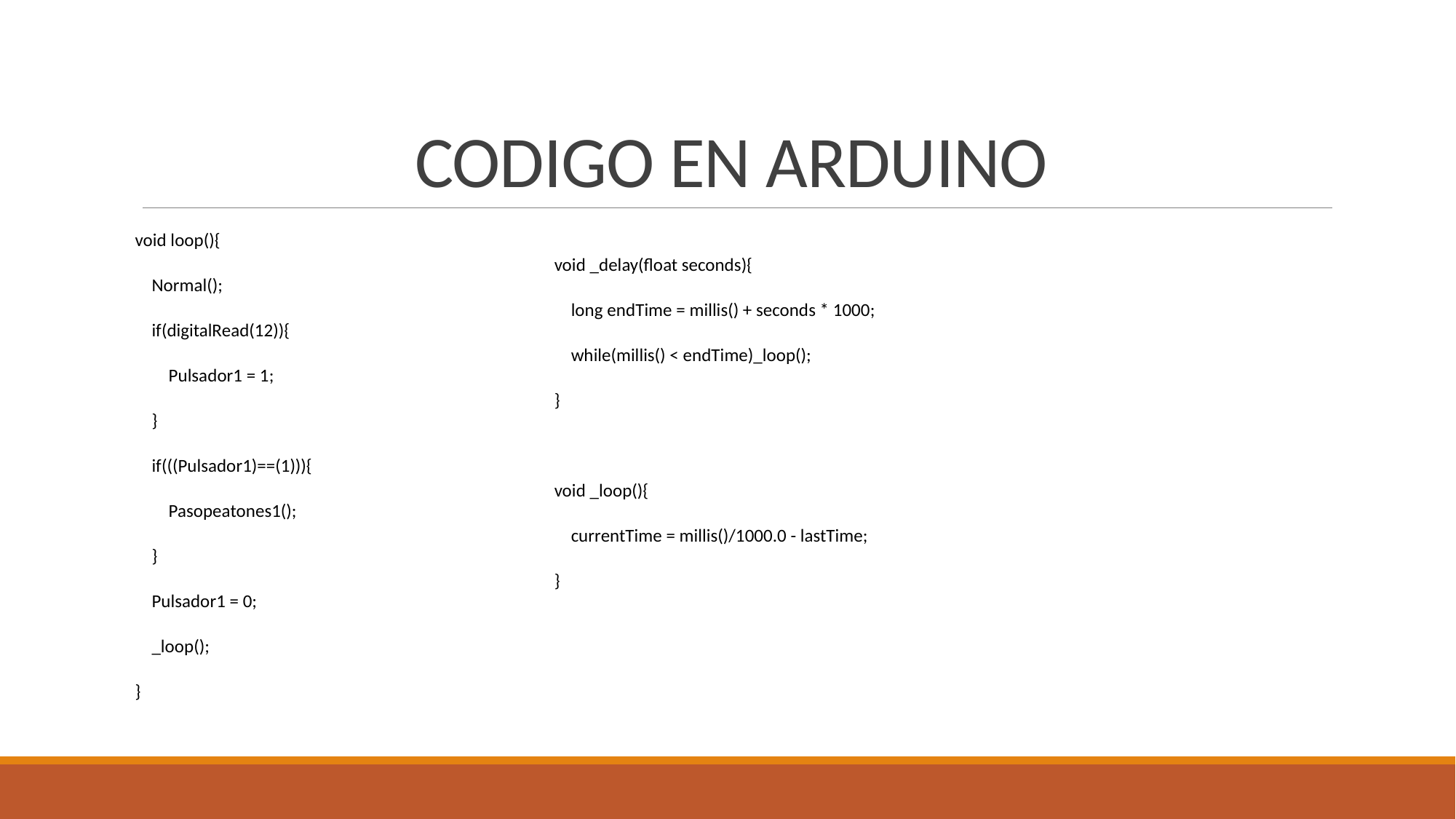

# CODIGO EN ARDUINO
void loop(){
    Normal();
    if(digitalRead(12)){
        Pulsador1 = 1;
    }
    if(((Pulsador1)==(1))){
        Pasopeatones1();
    }
    Pulsador1 = 0;
    _loop();
}

void _delay(float seconds){
    long endTime = millis() + seconds * 1000;
    while(millis() < endTime)_loop();
}

void _loop(){
    currentTime = millis()/1000.0 - lastTime;
}